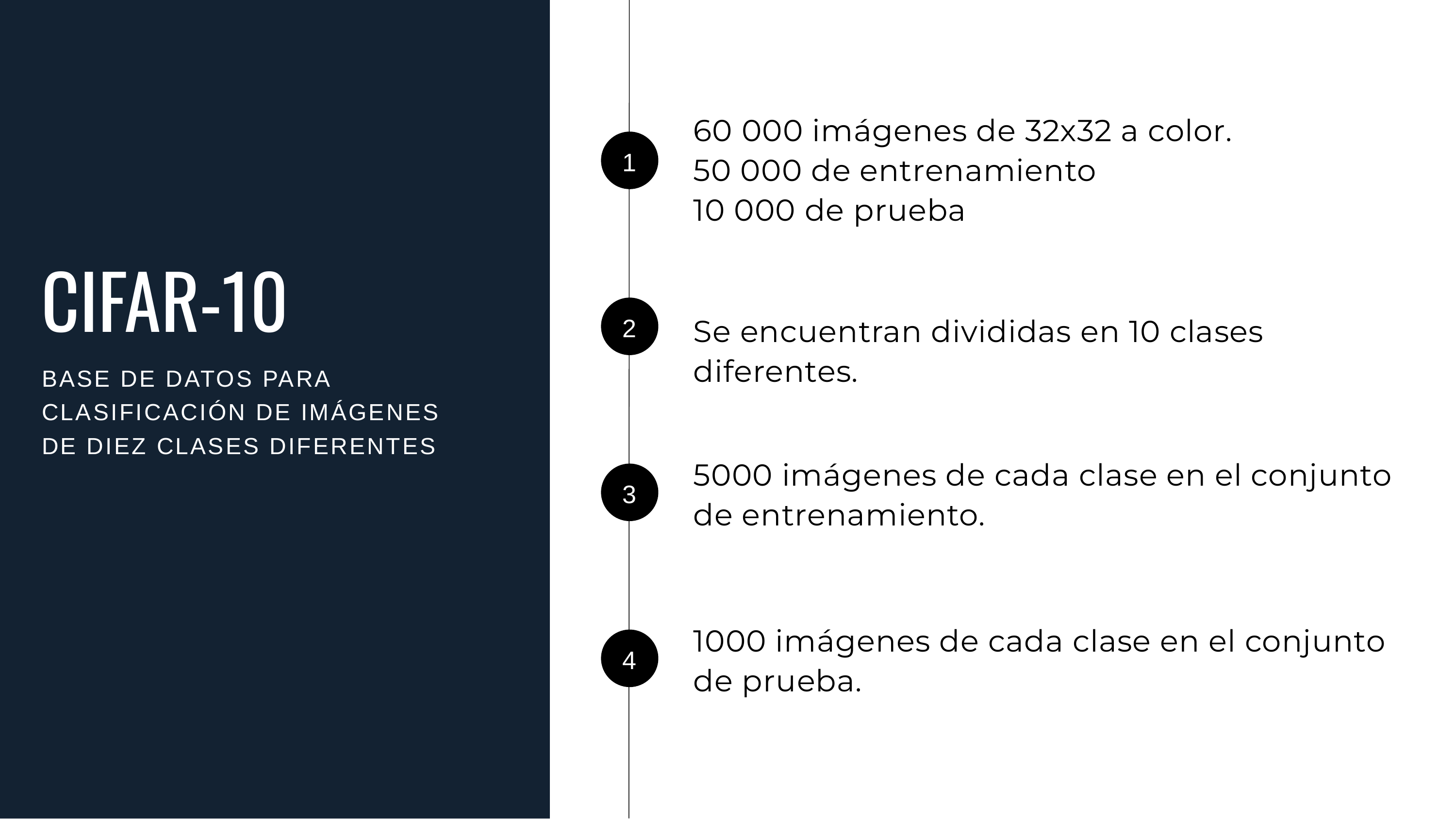

60 000 imágenes de 32x32 a color.
50 000 de entrenamiento
10 000 de prueba

1
CIFAR-10
BASE DE DATOS PARA CLASIFICACIÓN DE IMÁGENES DE DIEZ CLASES DIFERENTES

2
Se encuentran divididas en 10 clases diferentes.

5000 imágenes de cada clase en el conjunto de entrenamiento.

3
1000 imágenes de cada clase en el conjunto de prueba.

4